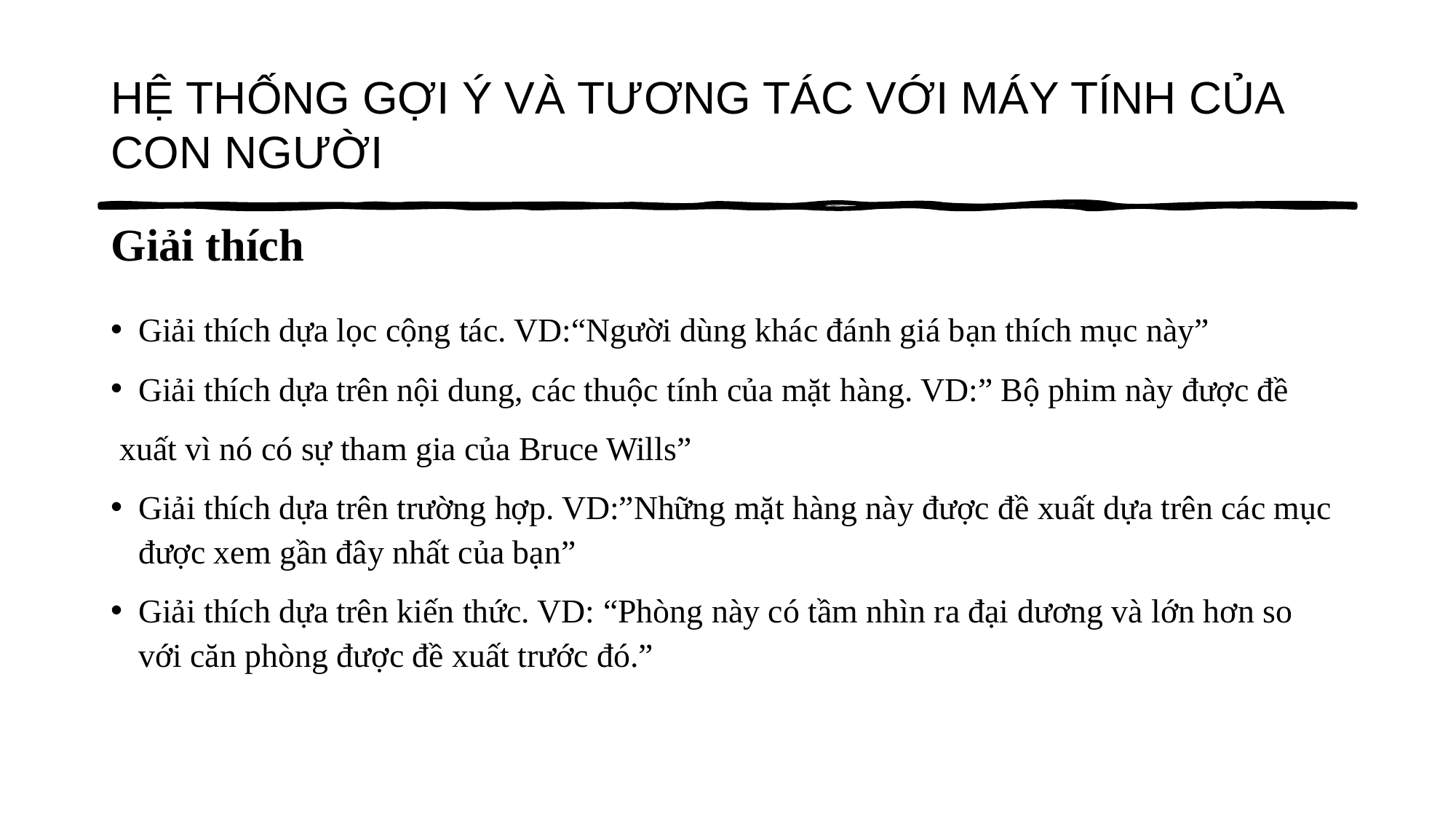

# HỆ THỐNG GỢI Ý VÀ TƯƠNG TÁC VỚI MÁY TÍNH CỦA CON NGƯỜI
Giải thích
Giải thích dựa lọc cộng tác. VD:“Người dùng khác đánh giá bạn thích mục này”
Giải thích dựa trên nội dung, các thuộc tính của mặt hàng. VD:” Bộ phim này được đề
 xuất vì nó có sự tham gia của Bruce Wills”
Giải thích dựa trên trường hợp. VD:”Những mặt hàng này được đề xuất dựa trên các mục được xem gần đây nhất của bạn”
Giải thích dựa trên kiến thức. VD: “Phòng này có tầm nhìn ra đại dương và lớn hơn so với căn phòng được đề xuất trước đó.”